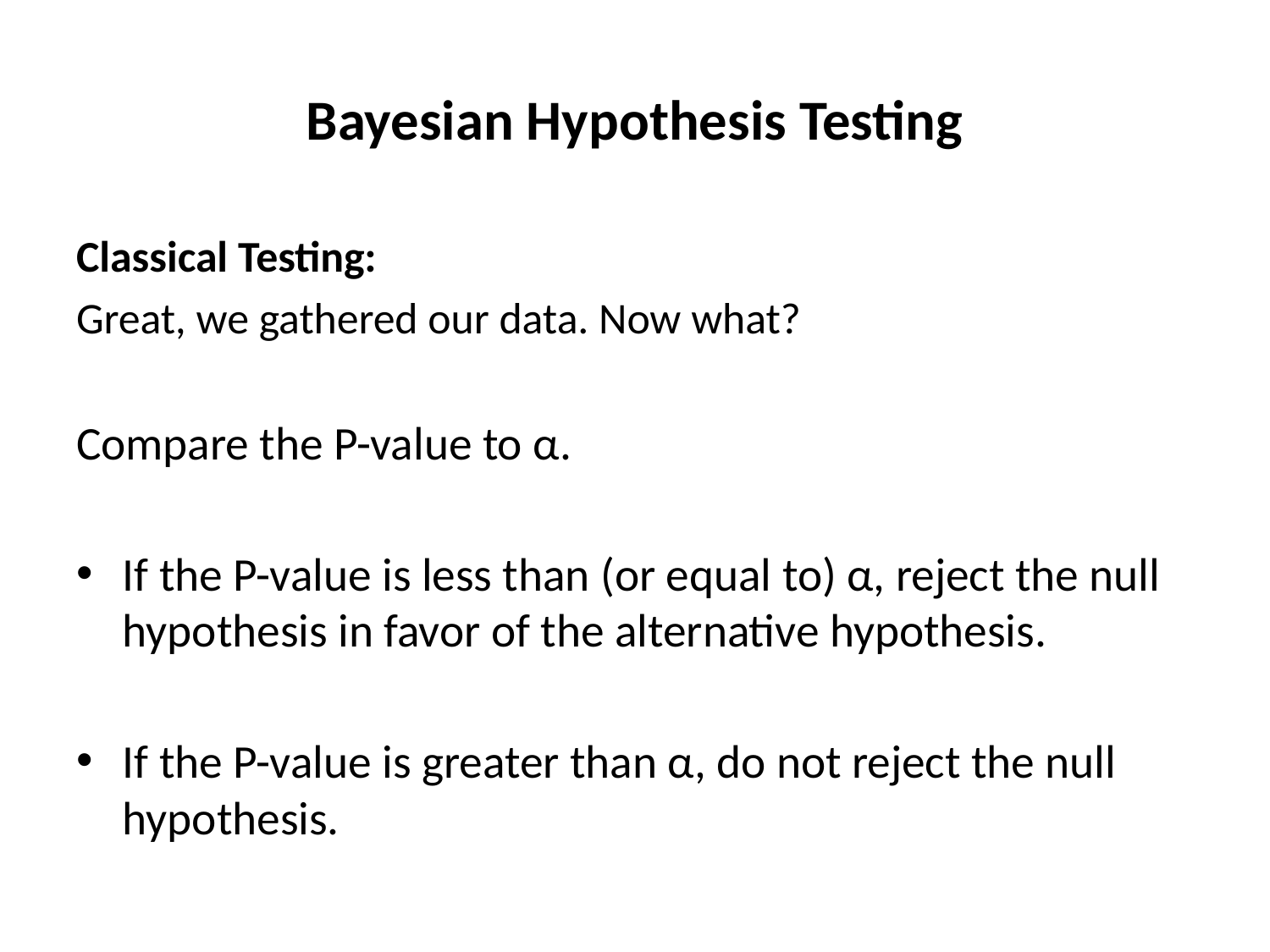

# Bayesian Hypothesis Testing
Classical Testing:
Great, we gathered our data. Now what?

Compare the P-value to α.

If the P-value is less than (or equal to) α, reject the null hypothesis in favor of the alternative hypothesis.

If the P-value is greater than α, do not reject the null hypothesis.